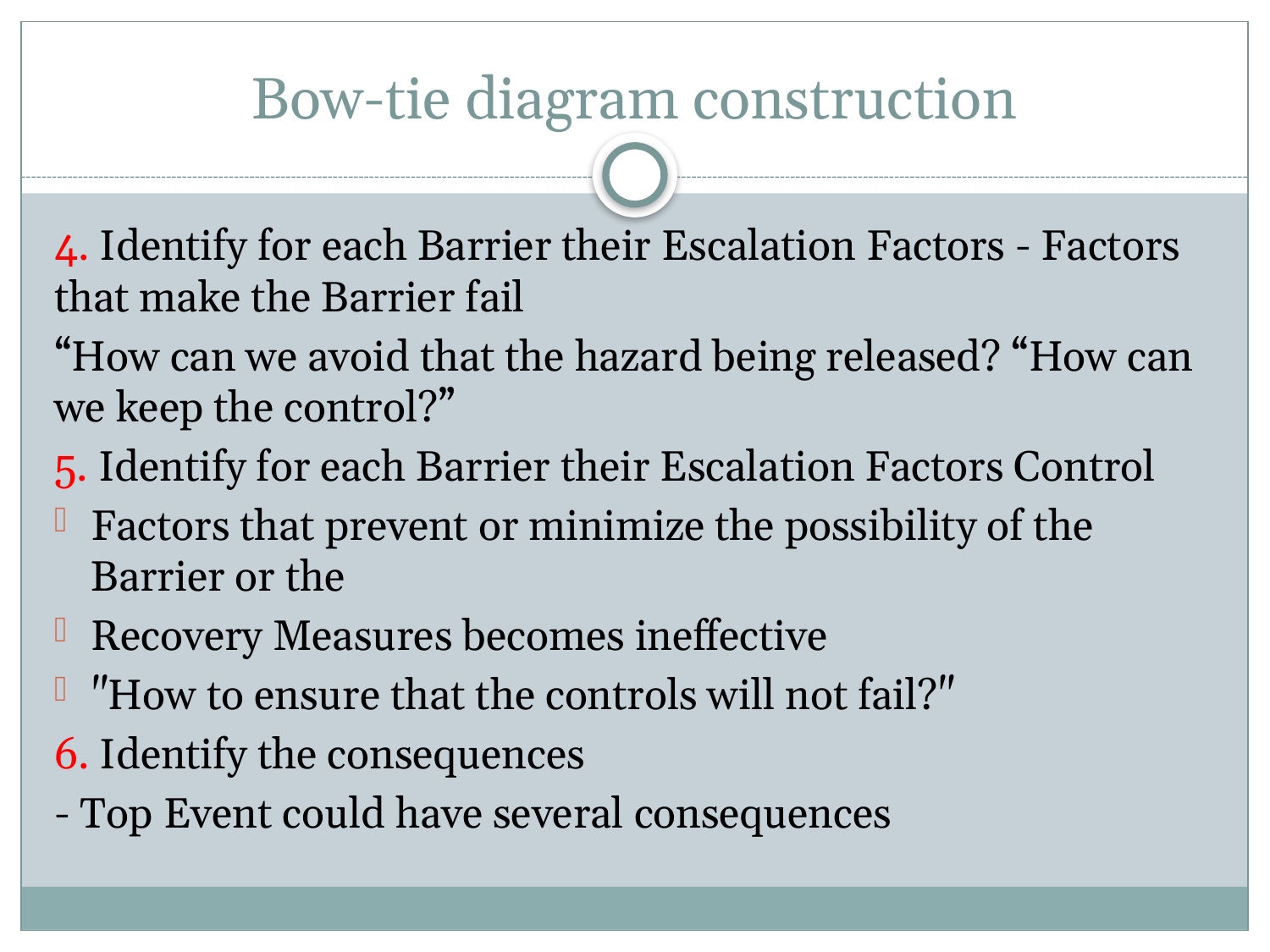

# Bow-tie diagram construction
4. Identify for each Barrier their Escalation Factors - Factors that make the Barrier fail
“How can we avoid that the hazard being released? “How can we keep the control?”
5. Identify for each Barrier their Escalation Factors Control
Factors that prevent or minimize the possibility of the Barrier or the
Recovery Measures becomes ineffective
"How to ensure that the controls will not fail?"
6. Identify the consequences
- Top Event could have several consequences